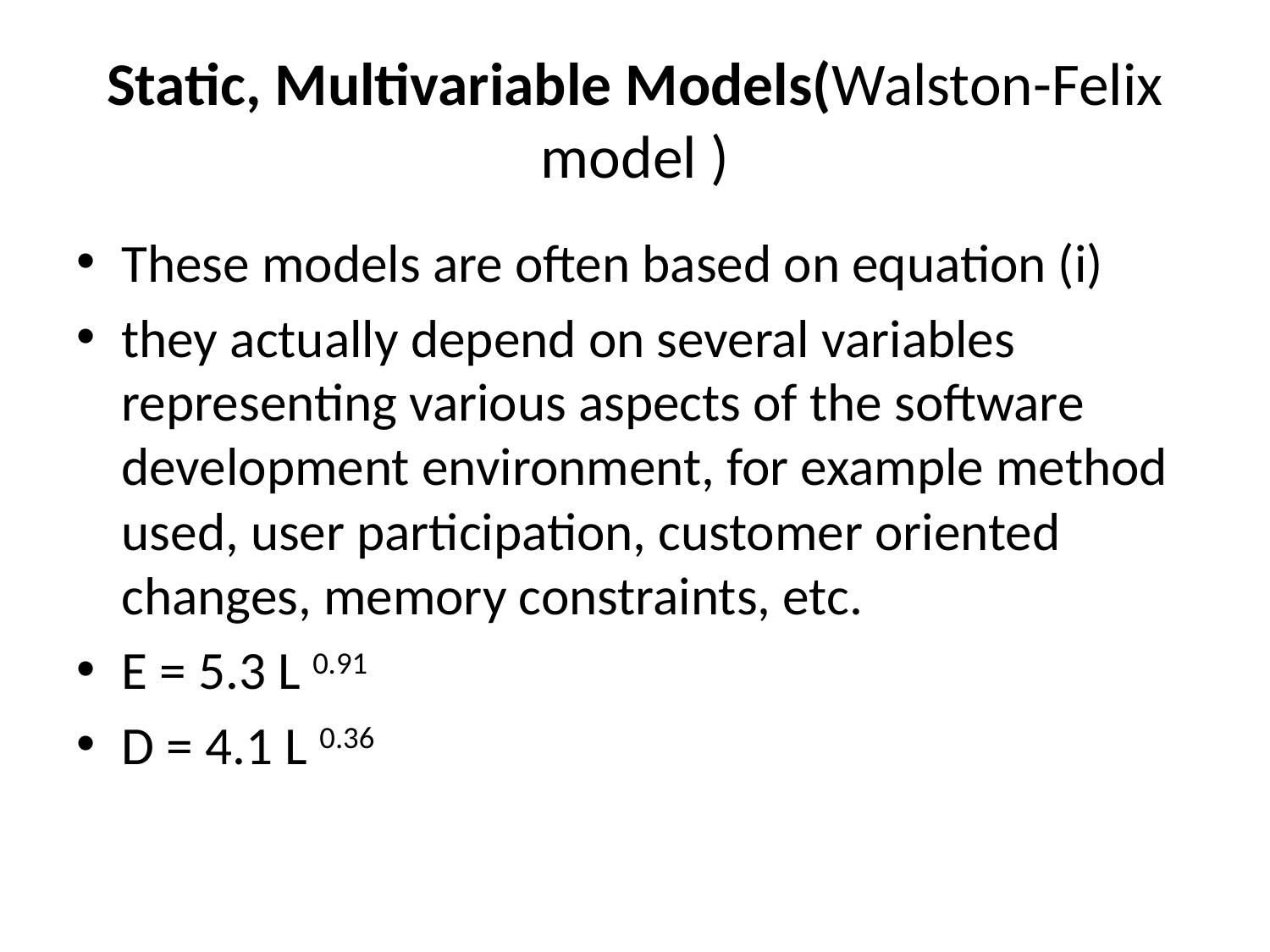

# Static, Multivariable Models(Walston-Felix model )
These models are often based on equation (i)
they actually depend on several variables representing various aspects of the software
development environment, for example method used, user participation, customer oriented changes, memory constraints, etc.
E = 5.3 L 0.91
D = 4.1 L 0.36